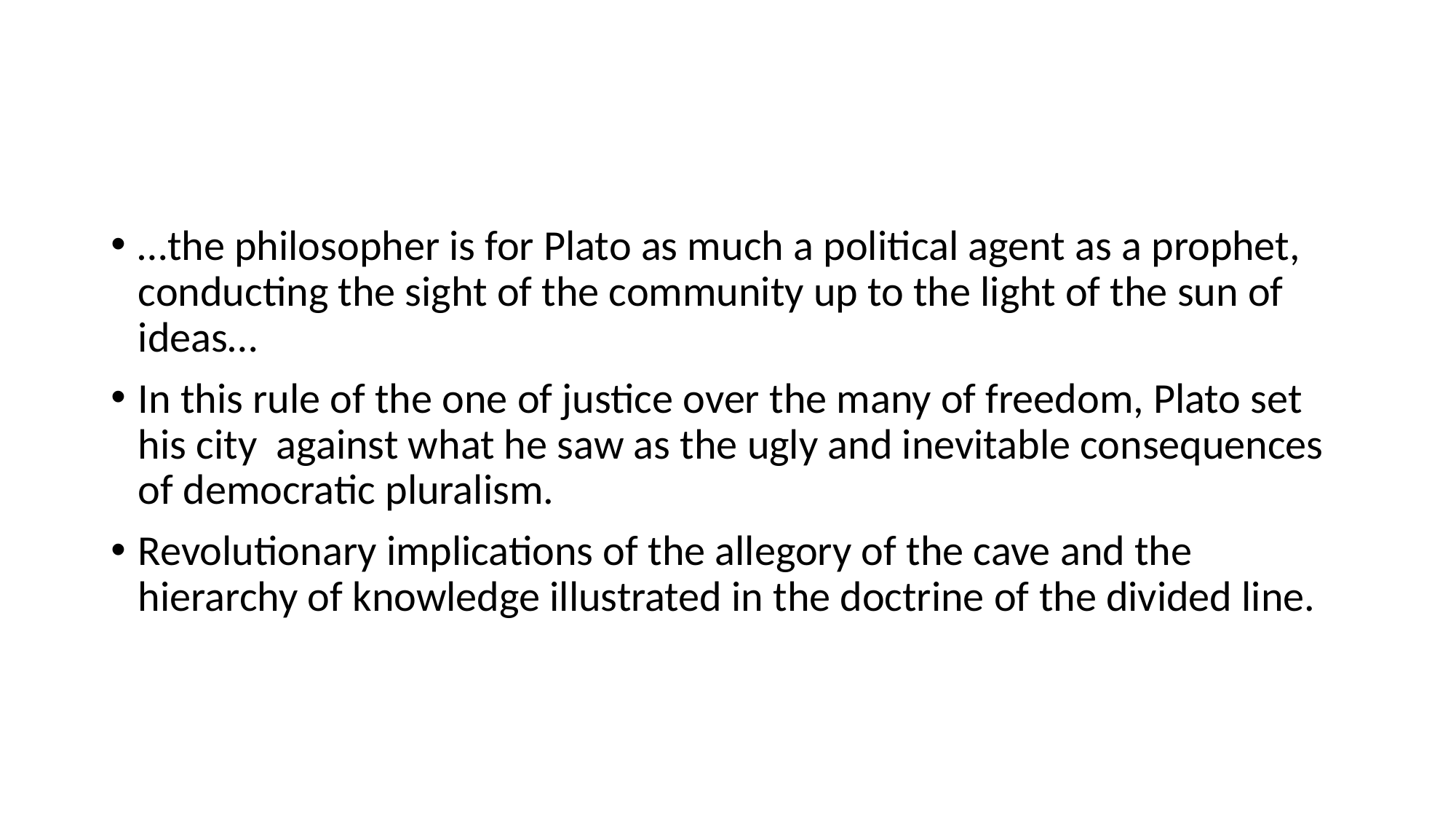

#
…the philosopher is for Plato as much a political agent as a prophet, conducting the sight of the community up to the light of the sun of ideas…
In this rule of the one of justice over the many of freedom, Plato set his city  against what he saw as the ugly and inevitable consequences of democratic pluralism.
Revolutionary implications of the allegory of the cave and the hierarchy of knowledge illustrated in the doctrine of the divided line.